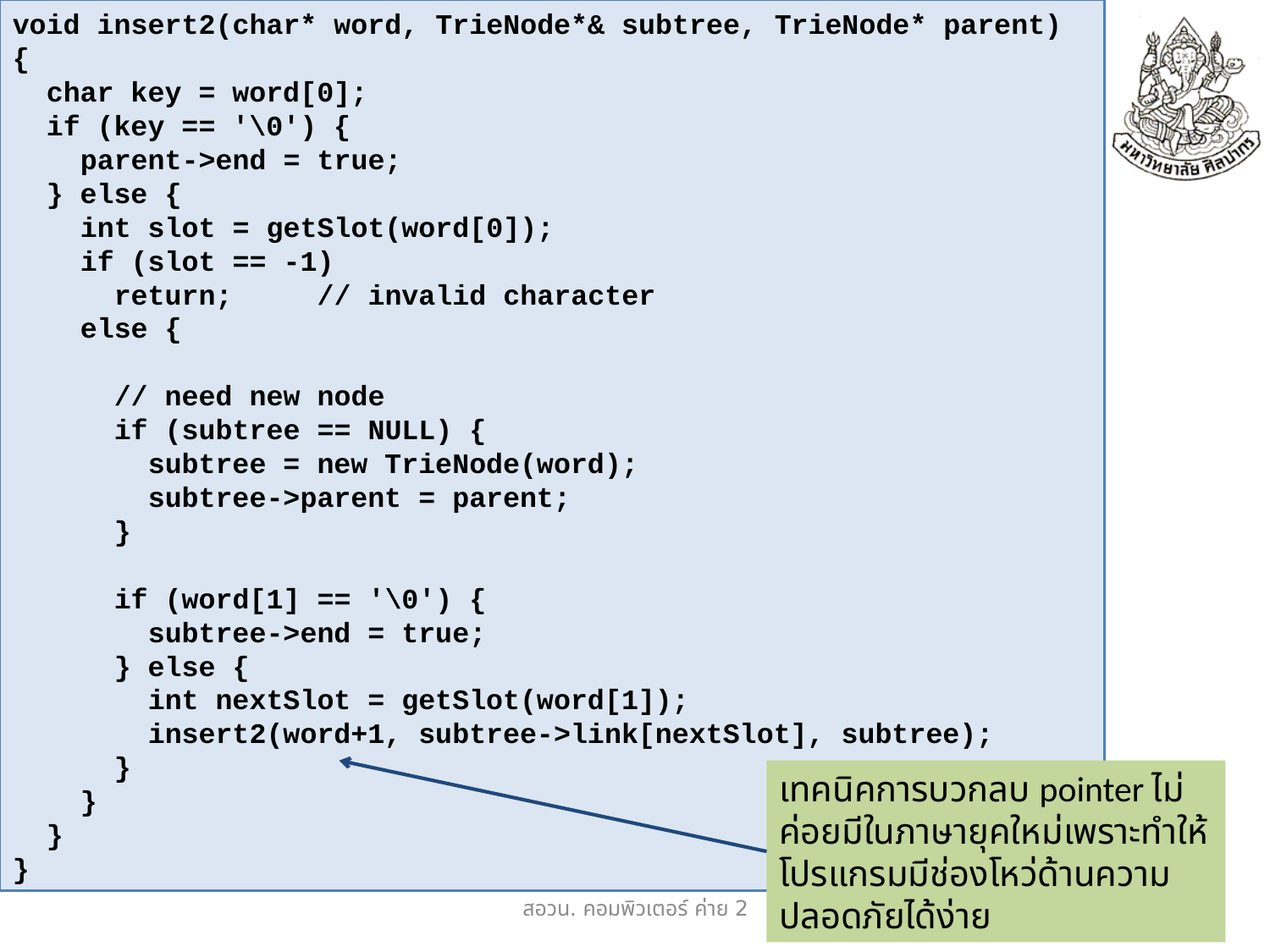

void insert2(char* word, TrieNode*& subtree, TrieNode* parent)
{
  char key = word[0];
  if (key == '\0') {
    parent->end = true;
  } else {
    int slot = getSlot(word[0]);
    if (slot == -1)
      return;     // invalid character
    else {
      // need new node
      if (subtree == NULL) {
        subtree = new TrieNode(word);
        subtree->parent = parent;
      }

      if (word[1] == '\0') {
        subtree->end = true;
      } else {
        int nextSlot = getSlot(word[1]);
        insert2(word+1, subtree->link[nextSlot], subtree);
      }
    }
  }
}
#

เทคนิคการบวกลบ pointer ไม่ค่อยมีในภาษายุคใหม่เพราะทำให้โปรแกรมมีช่องโหว่ด้านความปลอดภัยได้ง่าย
สอวน. คอมพิวเตอร์​ ค่าย 2
53